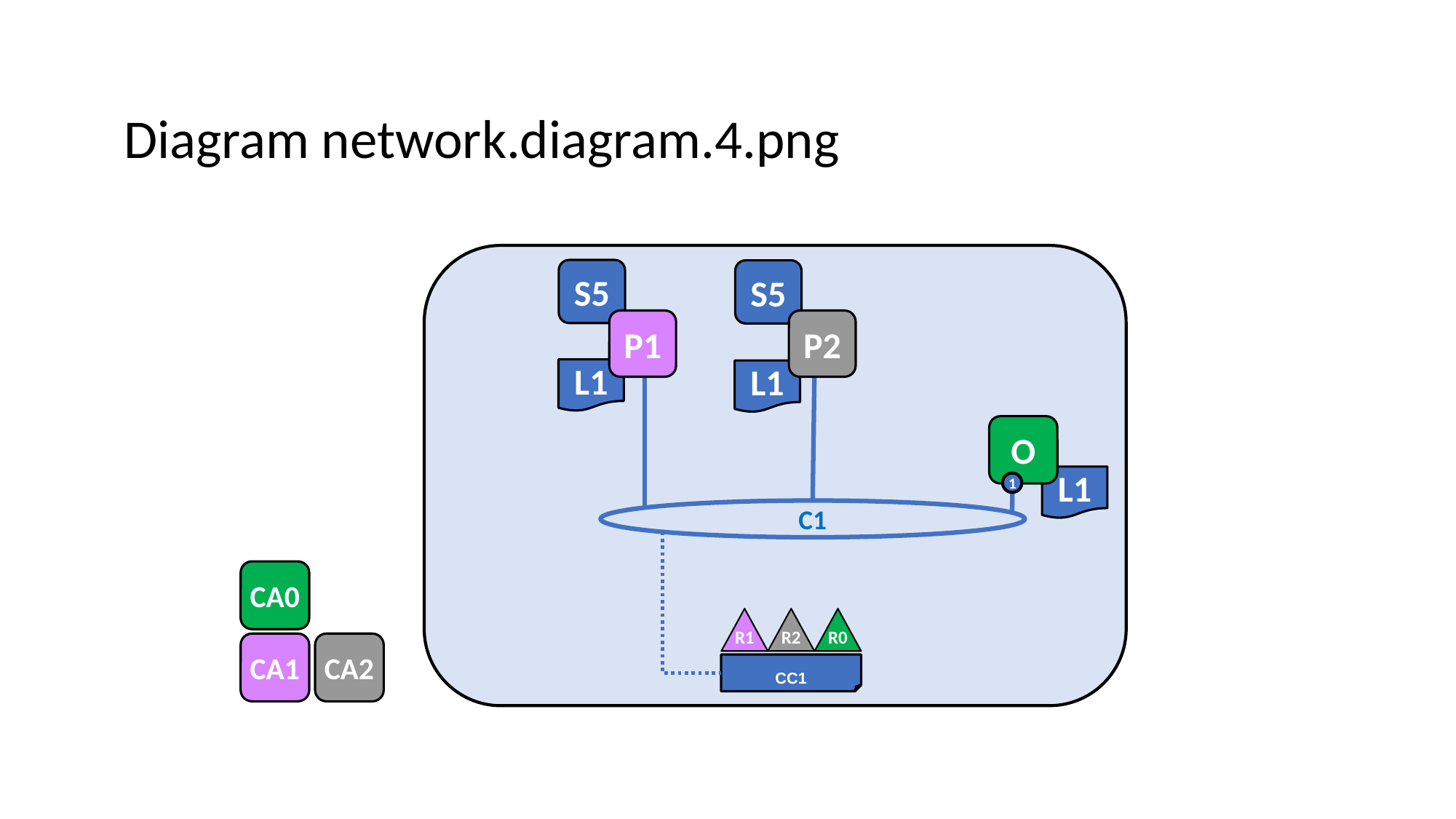

Diagram network.diagram.4.png

S5
S5
P1
P2
L1
L1
O
L1
1

C1

CA0
CA1
CA2

R1
R2
R0
CC1